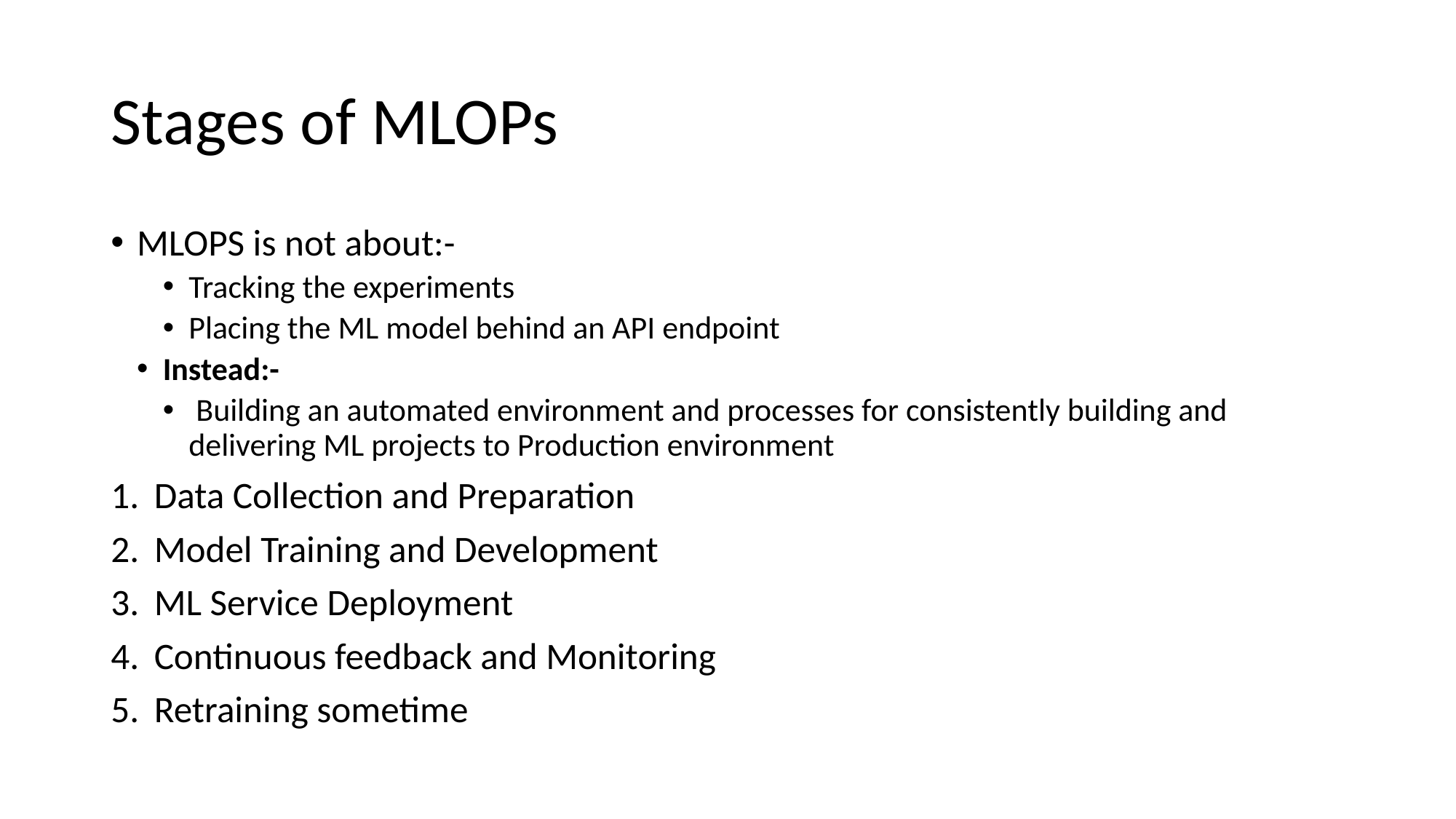

# Stages of MLOPs
MLOPS is not about:-
Tracking the experiments
Placing the ML model behind an API endpoint
Instead:-
 Building an automated environment and processes for consistently building and delivering ML projects to Production environment
Data Collection and Preparation
Model Training and Development
ML Service Deployment
Continuous feedback and Monitoring
Retraining sometime